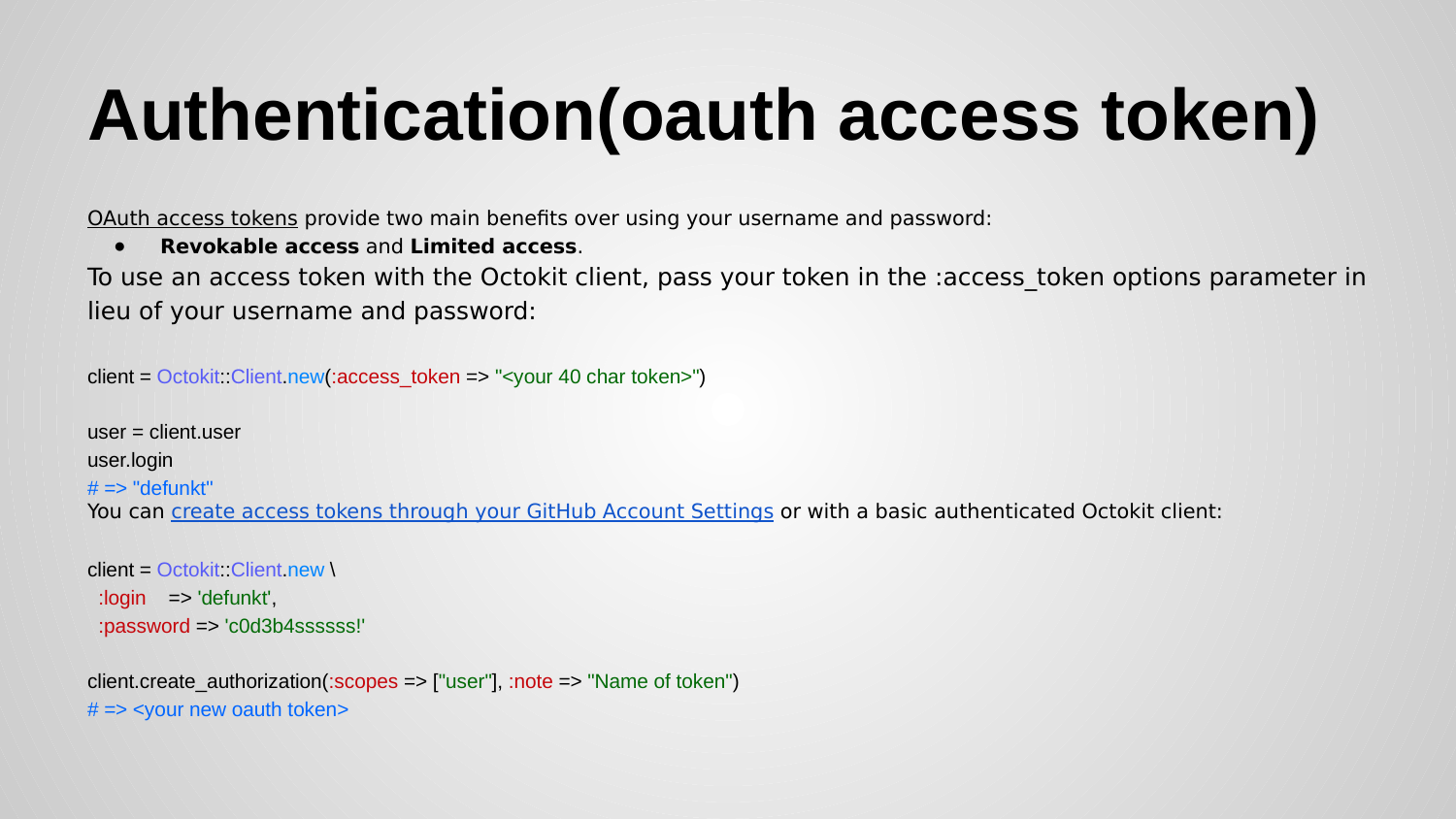

# Authentication(oauth access token)
OAuth access tokens provide two main benefits over using your username and password:
Revokable access and Limited access.
To use an access token with the Octokit client, pass your token in the :access_token options parameter in lieu of your username and password:

client = Octokit::Client.new(:access_token => "<your 40 char token>")
user = client.user
user.login
# => "defunkt"
You can create access tokens through your GitHub Account Settings or with a basic authenticated Octokit client:

client = Octokit::Client.new \
  :login    => 'defunkt',
  :password => 'c0d3b4ssssss!'
client.create_authorization(:scopes => ["user"], :note => "Name of token")
# => <your new oauth token>